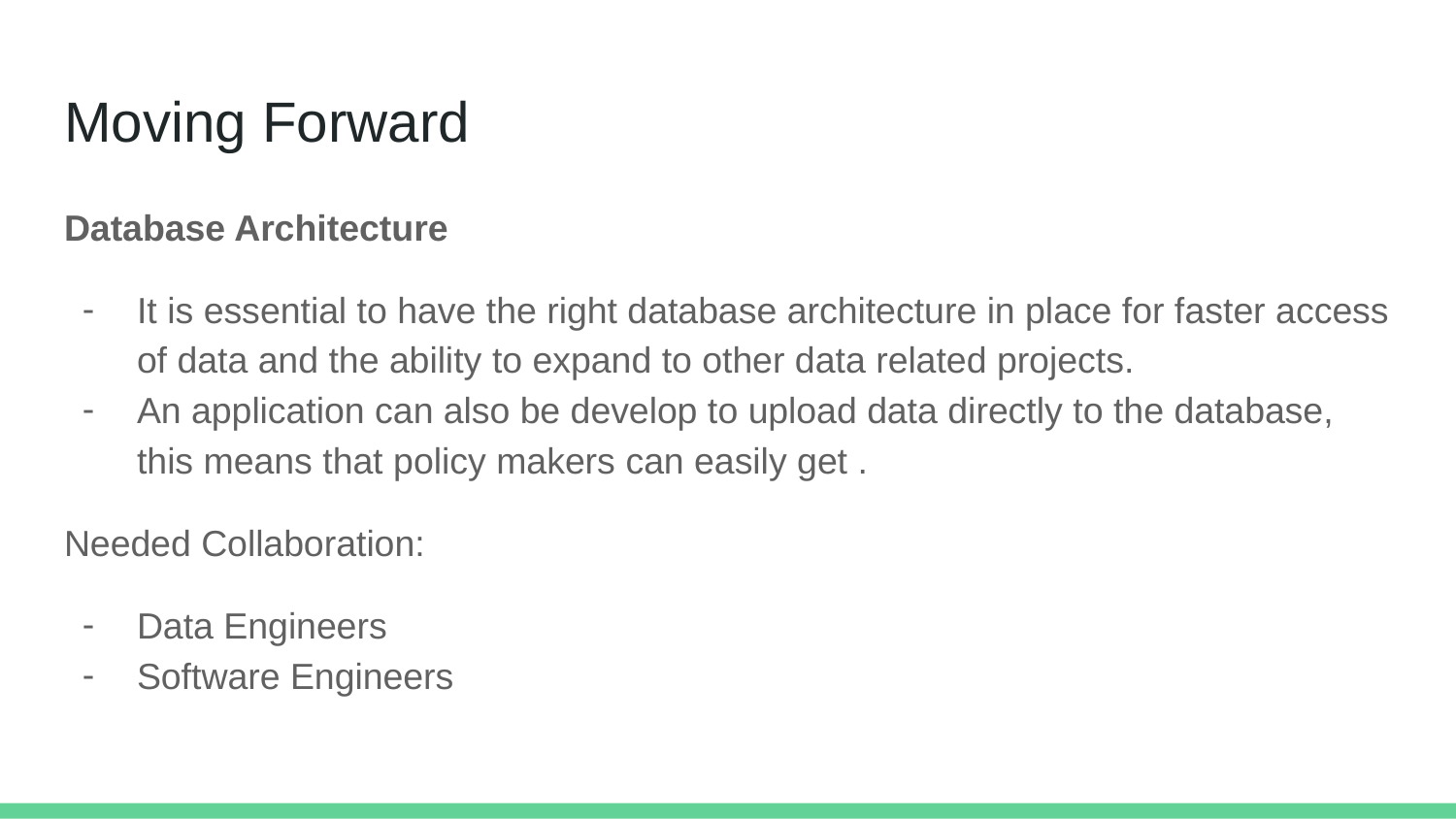

# Moving Forward
Database Architecture
It is essential to have the right database architecture in place for faster access of data and the ability to expand to other data related projects.
An application can also be develop to upload data directly to the database,  this means that policy makers can easily get .
Needed Collaboration:
Data Engineers
Software Engineers